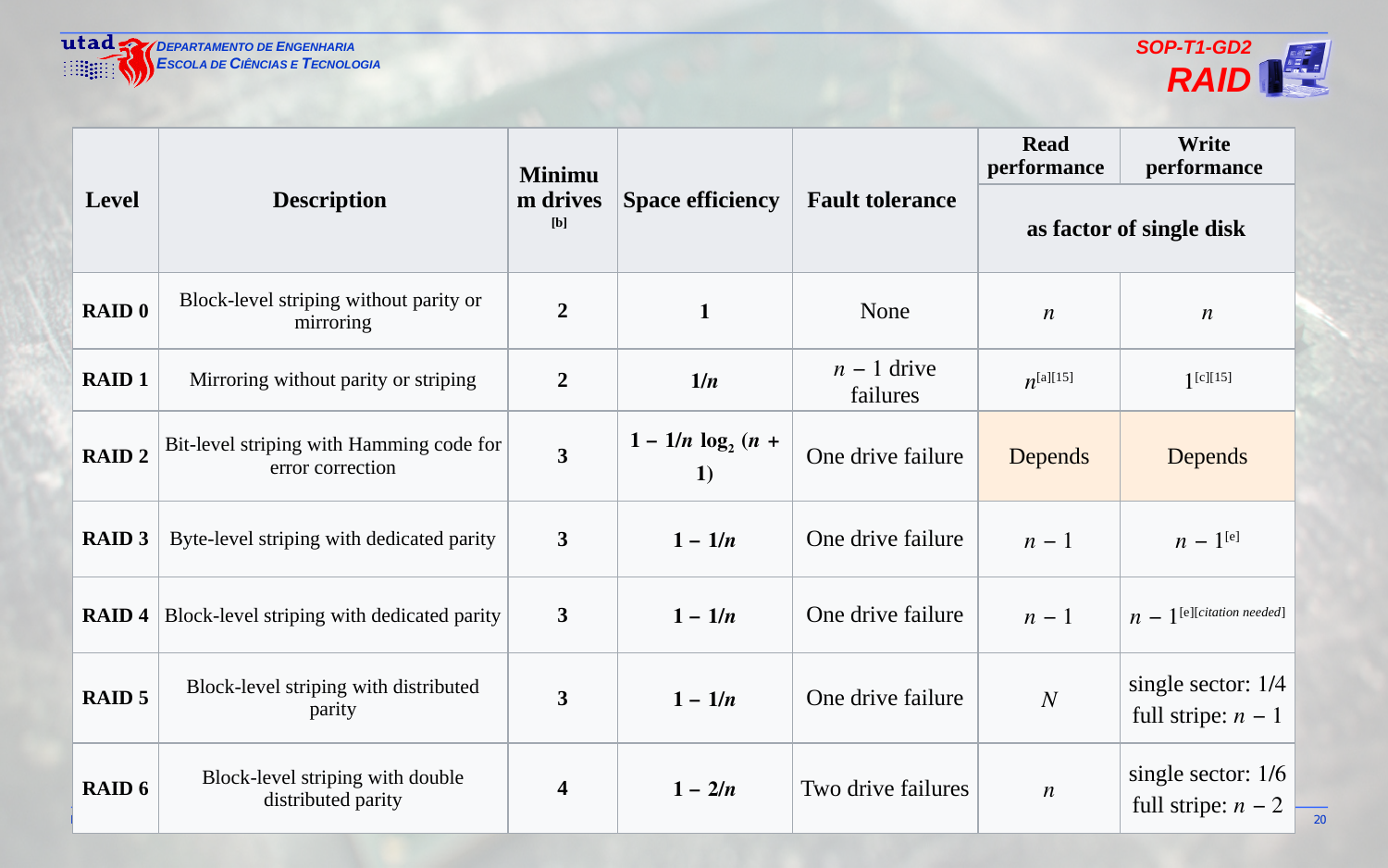

SOP-T1-GD2
RAID
| Level | Description | Minimum drives[b] | Space efficiency | Fault tolerance | Read performance | Write performance |
| --- | --- | --- | --- | --- | --- | --- |
|  |  |  |  |  | as factor of single disk |  |
| RAID 0 | Block-level striping without parity or mirroring | 2 | 1 | None | n | n |
| RAID 1 | Mirroring without parity or striping | 2 | 1/n | n − 1 drive failures | n[a][15] | 1[c][15] |
| RAID 2 | Bit-level striping with Hamming code for error correction | 3 | 1 − 1/n log2 (n + 1) | One drive failure | Depends | Depends |
| RAID 3 | Byte-level striping with dedicated parity | 3 | 1 − 1/n | One drive failure | n − 1 | n − 1[e] |
| RAID 4 | Block-level striping with dedicated parity | 3 | 1 − 1/n | One drive failure | n − 1 | n − 1[e][citation needed] |
| RAID 5 | Block-level striping with distributed parity | 3 | 1 − 1/n | One drive failure | N | single sector: 1/4 full stripe: n − 1 |
| RAID 6 | Block-level striping with double distributed parity | 4 | 1 − 2/n | Two drive failures | n | single sector: 1/6 full stripe: n − 2 |

Nota: Dados obtidos em: https://en.wikipedia.org/wiki/Standard_RAID_levels
Imagens obtidas em http://www.thedatarescuecenter.com/raid-5-data-repair-and-raid-data-recovery.html e http://www.chiark.greenend.org.uk/~peterb/linux/raidextract/